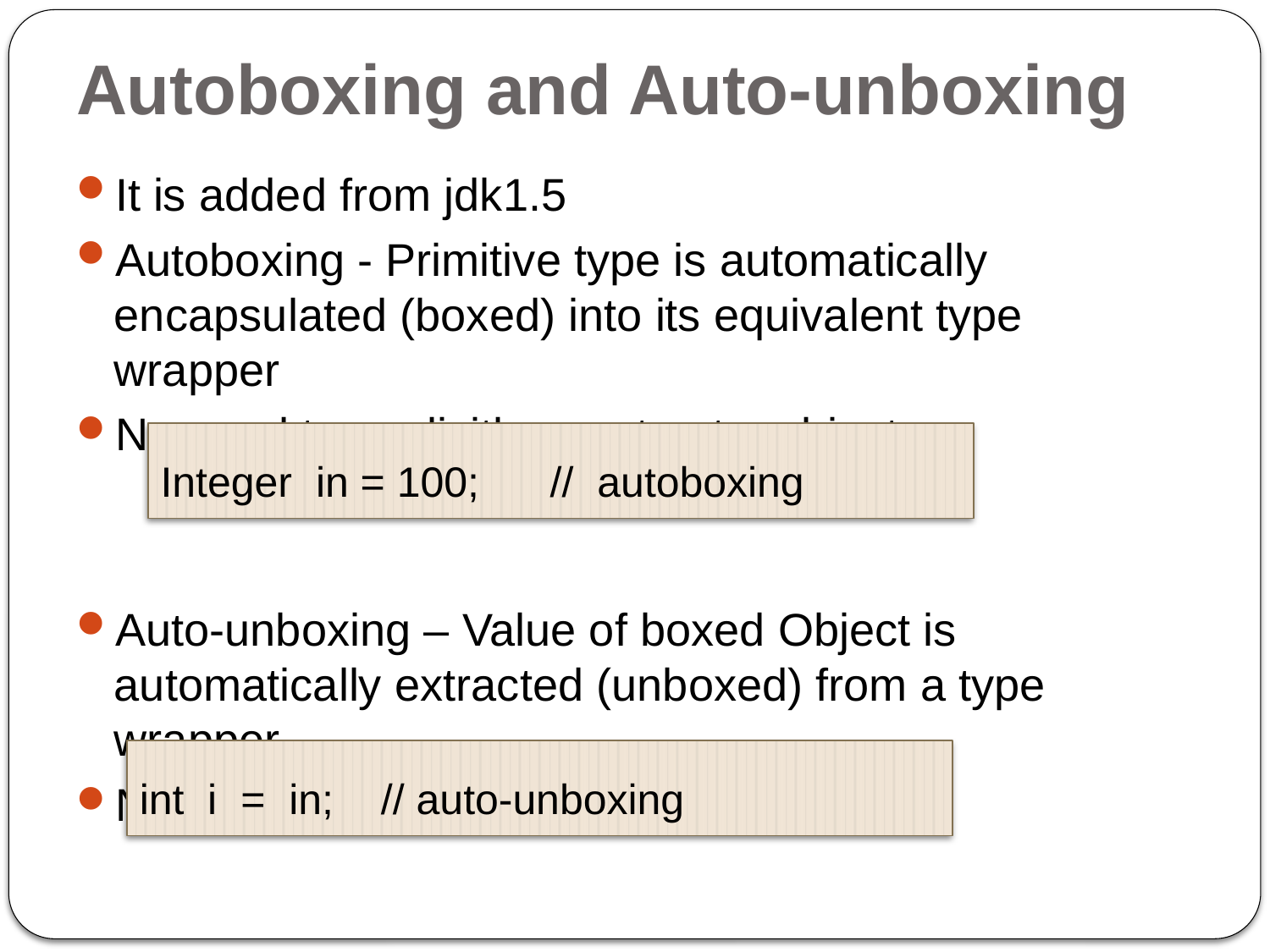

# Autoboxing and Auto-unboxing
It is added from jdk1.5
Autoboxing - Primitive type is automatically encapsulated (boxed) into its equivalent type wrapper
No need to explicitly construct a object

Auto-unboxing – Value of boxed Object is automatically extracted (unboxed) from a type wrapper
No need to call a method like intValue()
Integer  in = 100;      //  autoboxing
int  i  =  in;    // auto-unboxing